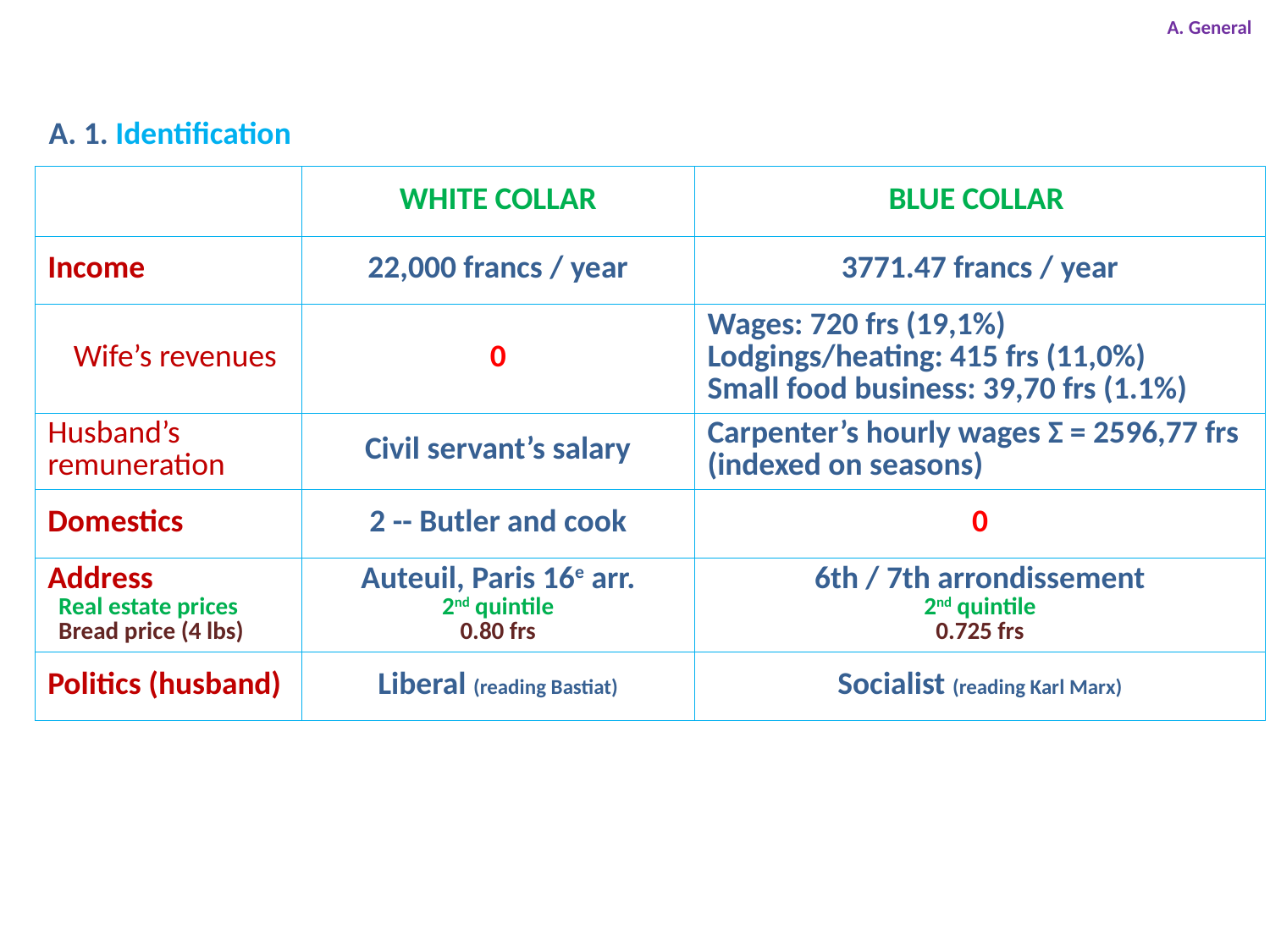

A. General
A. 1. Identification
|  | White Collar | Blue Collar |
| --- | --- | --- |
| Income | 22,000 francs / year | 3771.47 francs / year |
| Wife’s revenues | 0 | Wages: 720 frs (19,1%) Lodgings/heating: 415 frs (11,0%) Small food business: 39,70 frs (1.1%) |
| Husband’s remuneration | Civil servant’s salary | Carpenter’s hourly wages Σ = 2596,77 frs (indexed on seasons) |
| Domestics | 2 -- Butler and cook | 0 |
| Address Real estate prices Bread price (4 lbs) | Auteuil, Paris 16e arr. 2nd quintile 0.80 frs | 6th / 7th arrondissement 2nd quintile 0.725 frs |
| Politics (husband) | Liberal (reading Bastiat) | Socialist (reading Karl Marx) |
|  |  |  |
| --- | --- | --- |
|  |  |  |
| --- | --- | --- |
|  |  |  |